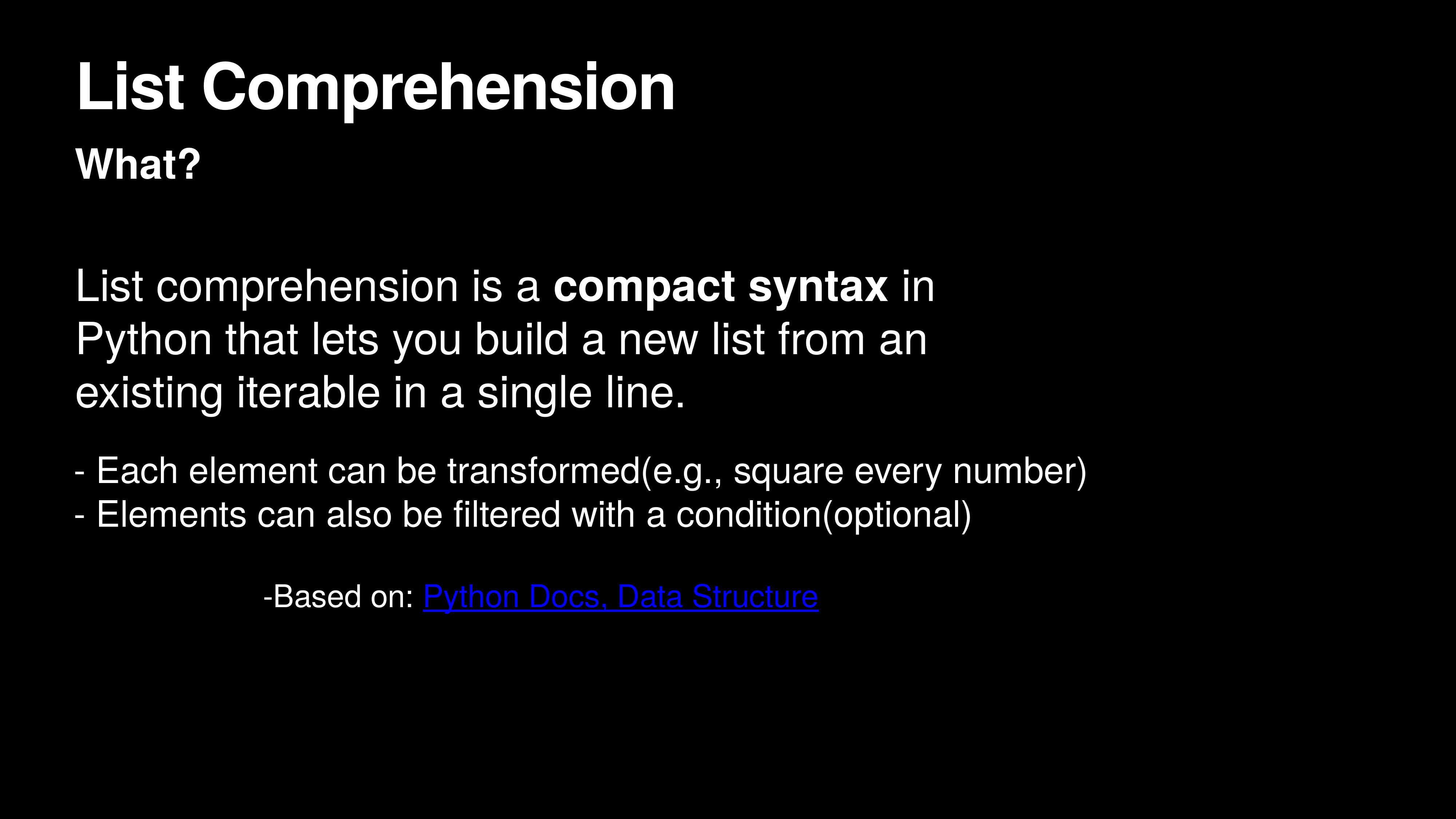

# List Comprehension
What?
List comprehension is a compact syntax in Python that lets you build a new list from an existing iterable in a single line.

-Based on: Python Docs, Data Structure

- Each element can be transformed(e.g., square every number)
- Elements can also be filtered with a condition(optional)